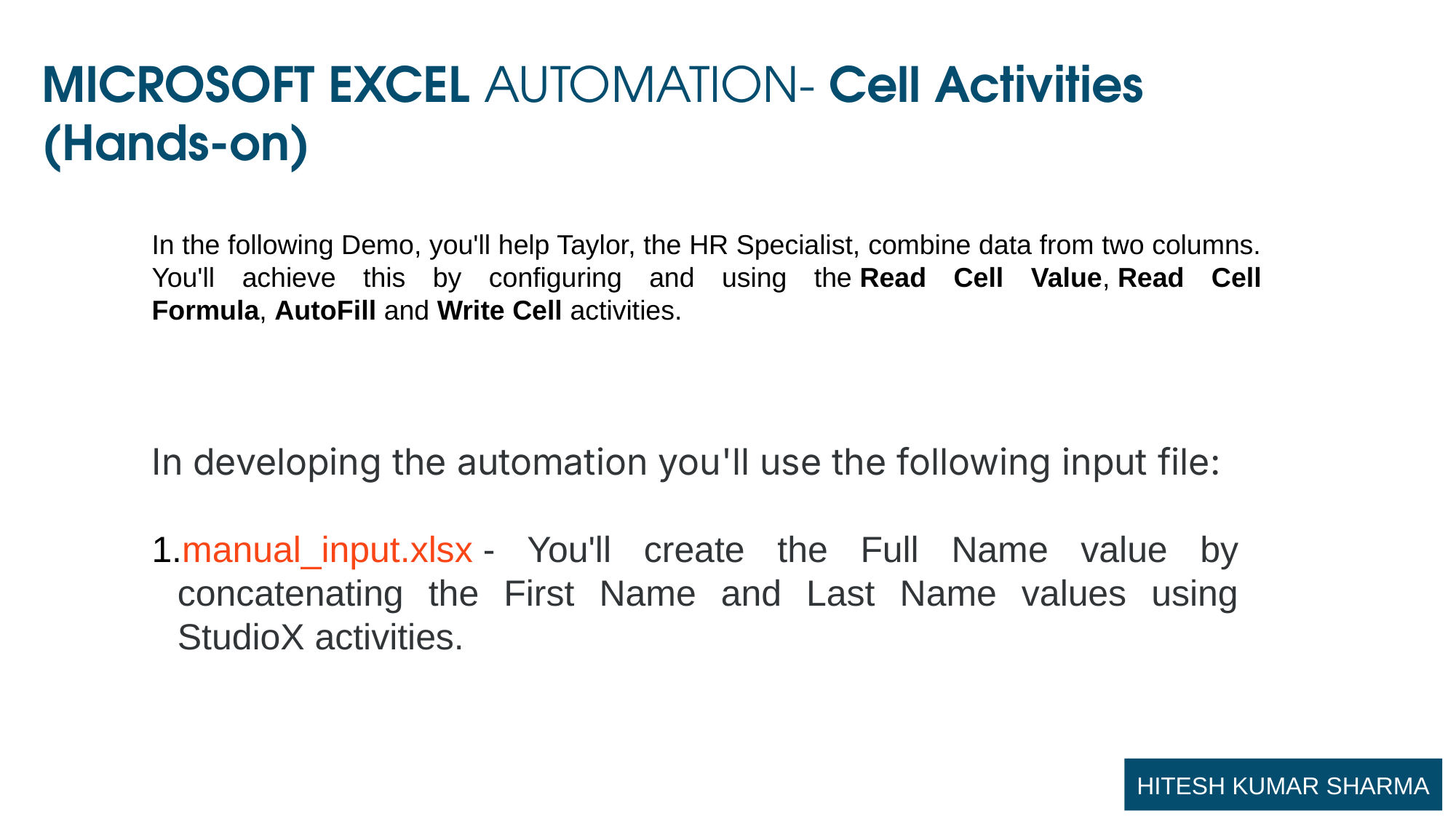

MICROSOFT EXCEL AUTOMATION- Cell Activities
(Hands-on)

In the following Demo, you'll help Taylor, the HR Specialist, combine data from two columns. You'll achieve this by configuring and using the Read Cell Value, Read Cell Formula, AutoFill and Write Cell activities.
In developing the automation you'll use the following input file:

manual_input.xlsx - You'll create the Full Name value by concatenating the First Name and Last Name values using StudioX activities.
HITESH KUMAR SHARMA
9